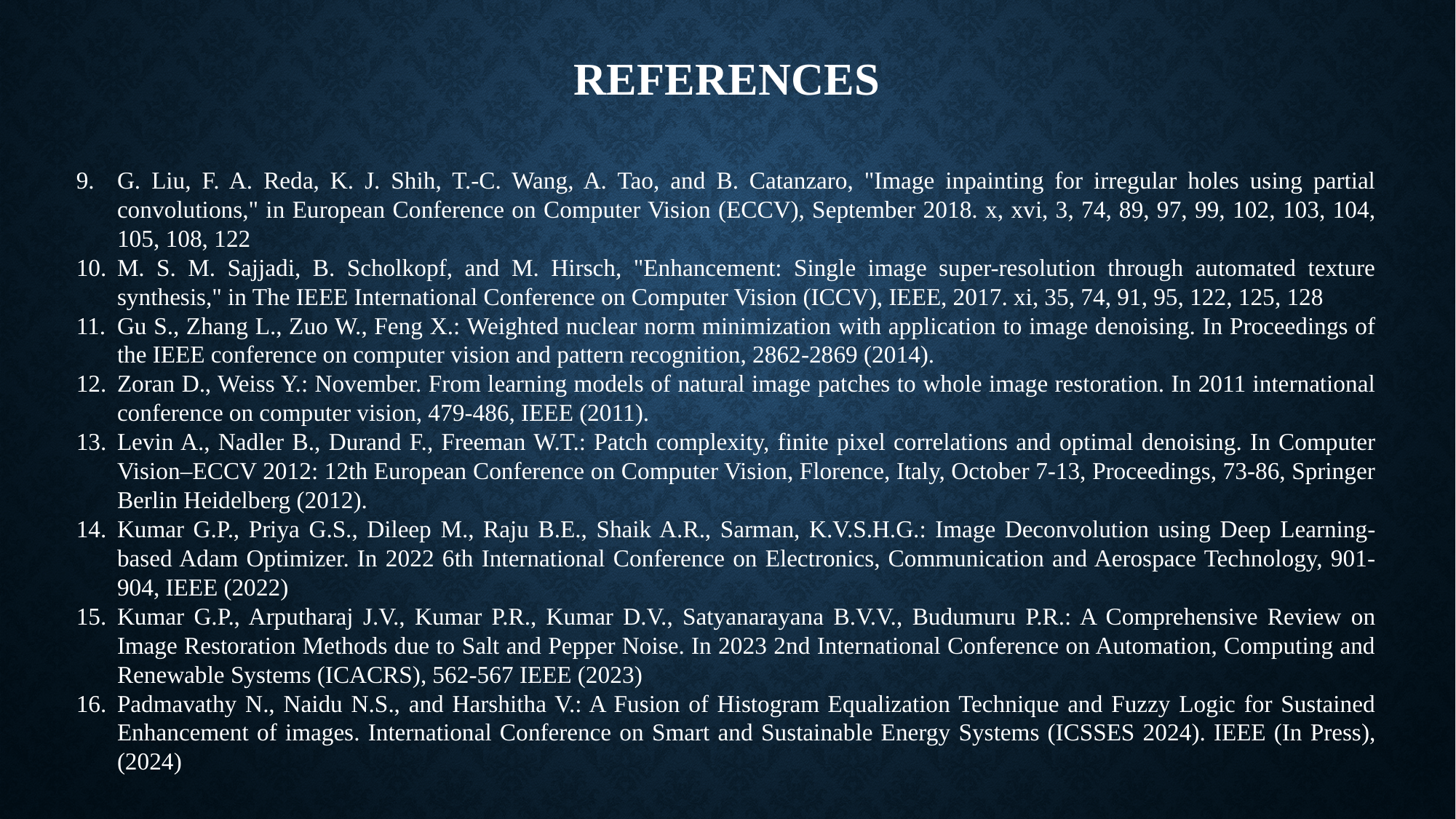

# References
G. Liu, F. A. Reda, K. J. Shih, T.-C. Wang, A. Tao, and B. Catanzaro, "Image inpainting for irregular holes using partial convolutions," in European Conference on Computer Vision (ECCV), September 2018. x, xvi, 3, 74, 89, 97, 99, 102, 103, 104, 105, 108, 122
M. S. M. Sajjadi, B. Scholkopf, and M. Hirsch, "Enhancement: Single image super-resolution through automated texture synthesis," in The IEEE International Conference on Computer Vision (ICCV), IEEE, 2017. xi, 35, 74, 91, 95, 122, 125, 128
Gu S., Zhang L., Zuo W., Feng X.: Weighted nuclear norm minimization with application to image denoising. In Proceedings of the IEEE conference on computer vision and pattern recognition, 2862-2869 (2014).
Zoran D., Weiss Y.: November. From learning models of natural image patches to whole image restoration. In 2011 international conference on computer vision, 479-486, IEEE (2011).
Levin A., Nadler B., Durand F., Freeman W.T.: Patch complexity, finite pixel correlations and optimal denoising. In Computer Vision–ECCV 2012: 12th European Conference on Computer Vision, Florence, Italy, October 7-13, Proceedings, 73-86, Springer Berlin Heidelberg (2012).
Kumar G.P., Priya G.S., Dileep M., Raju B.E., Shaik A.R., Sarman, K.V.S.H.G.: Image Deconvolution using Deep Learning-based Adam Optimizer. In 2022 6th International Conference on Electronics, Communication and Aerospace Technology, 901-904, IEEE (2022)
Kumar G.P., Arputharaj J.V., Kumar P.R., Kumar D.V., Satyanarayana B.V.V., Budumuru P.R.: A Comprehensive Review on Image Restoration Methods due to Salt and Pepper Noise. In 2023 2nd International Conference on Automation, Computing and Renewable Systems (ICACRS), 562-567 IEEE (2023)
Padmavathy N., Naidu N.S., and Harshitha V.: A Fusion of Histogram Equalization Technique and Fuzzy Logic for Sustained Enhancement of images. International Conference on Smart and Sustainable Energy Systems (ICSSES 2024). IEEE (In Press), (2024)